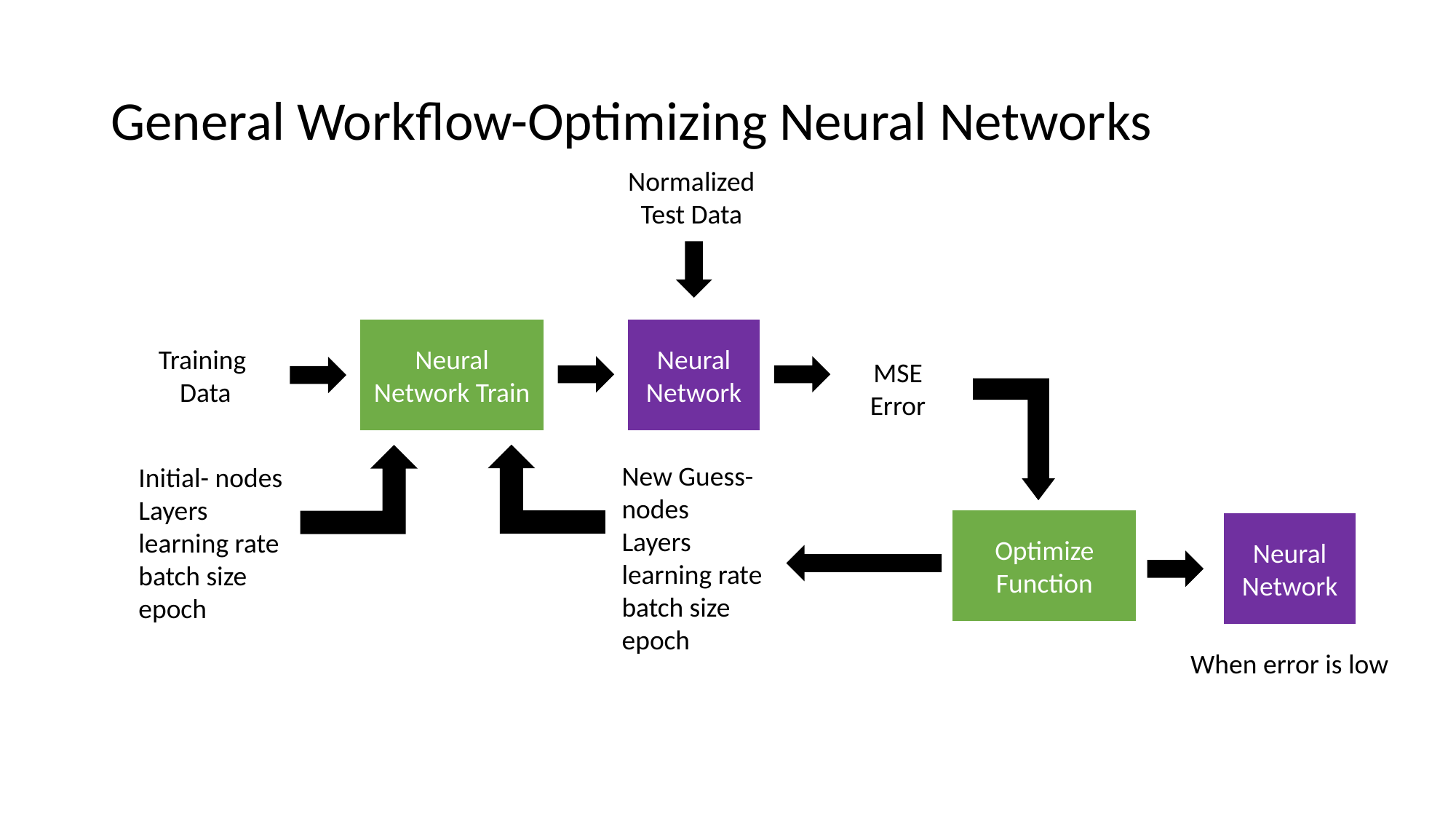

# General Workflow-Optimizing Neural Networks
Normalized Test Data

Neural Network Train
Neural Network
Training
 Data
MSE Error

New Guess- nodes
Layers
learning rate
batch size
epoch
Initial- nodes
Layers
learning rate
batch size
epoch
Optimize Function
Neural Network

When error is low